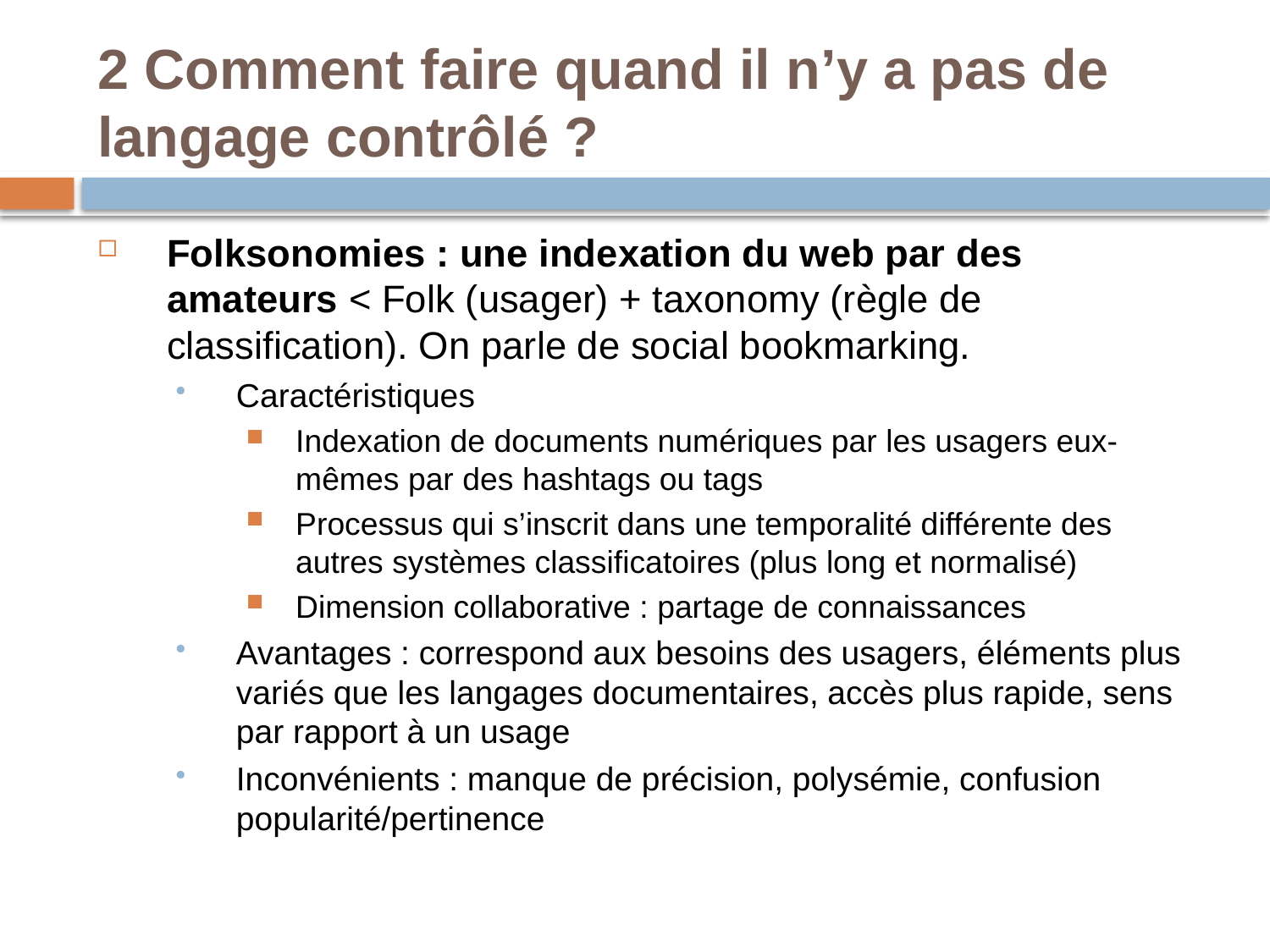

2 Comment faire quand il n’y a pas de langage contrôlé ?
Folksonomies : une indexation du web par des amateurs < Folk (usager) + taxonomy (règle de classification). On parle de social bookmarking.
Caractéristiques
Indexation de documents numériques par les usagers eux-mêmes par des hashtags ou tags
Processus qui s’inscrit dans une temporalité différente des autres systèmes classificatoires (plus long et normalisé)
Dimension collaborative : partage de connaissances
Avantages : correspond aux besoins des usagers, éléments plus variés que les langages documentaires, accès plus rapide, sens par rapport à un usage
Inconvénients : manque de précision, polysémie, confusion popularité/pertinence